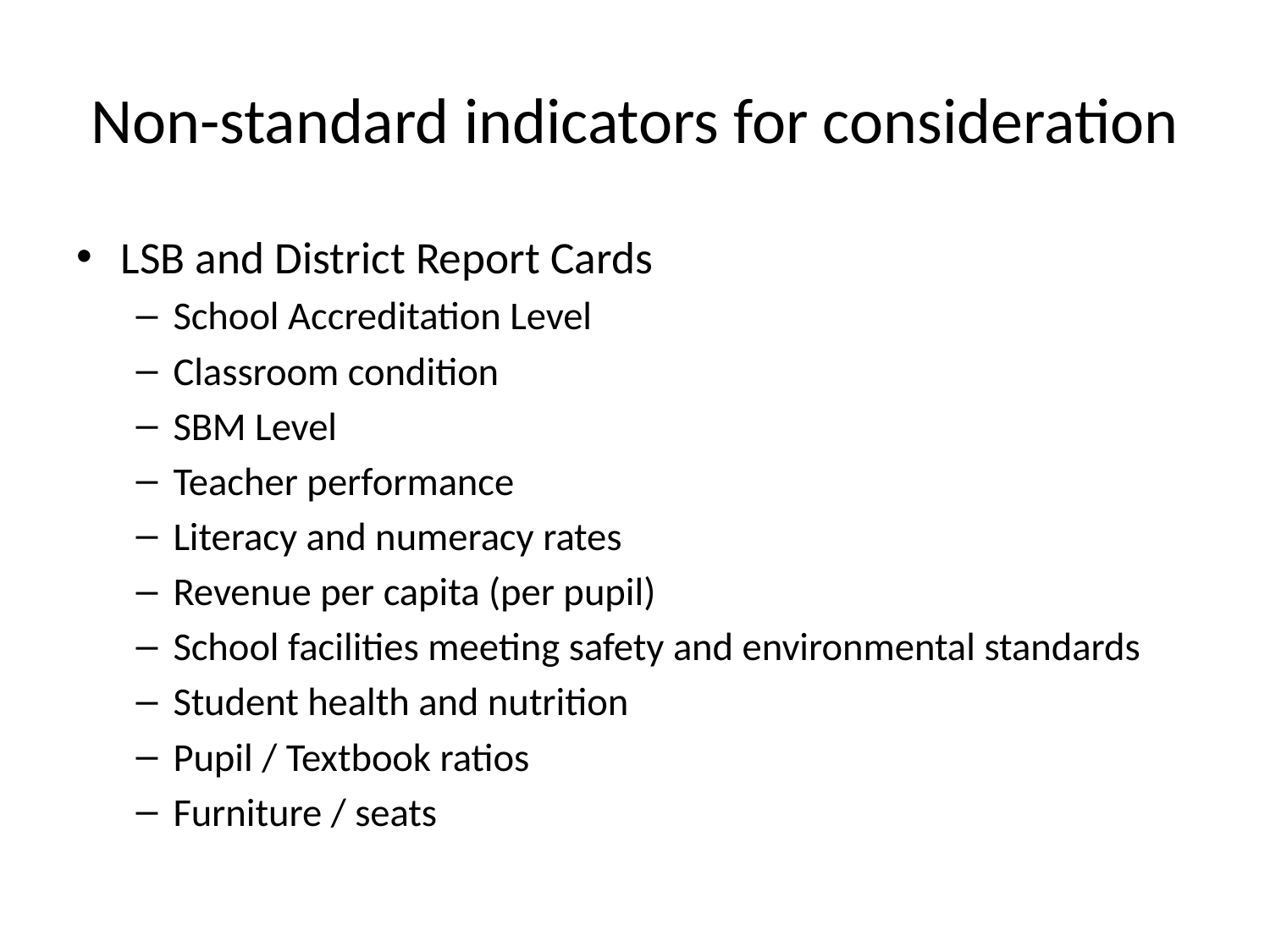

# Non-standard indicators for consideration
LSB and District Report Cards
School Accreditation Level
Classroom condition
SBM Level
Teacher performance
Literacy and numeracy rates
Revenue per capita (per pupil)
School facilities meeting safety and environmental standards
Student health and nutrition
Pupil / Textbook ratios
Furniture / seats